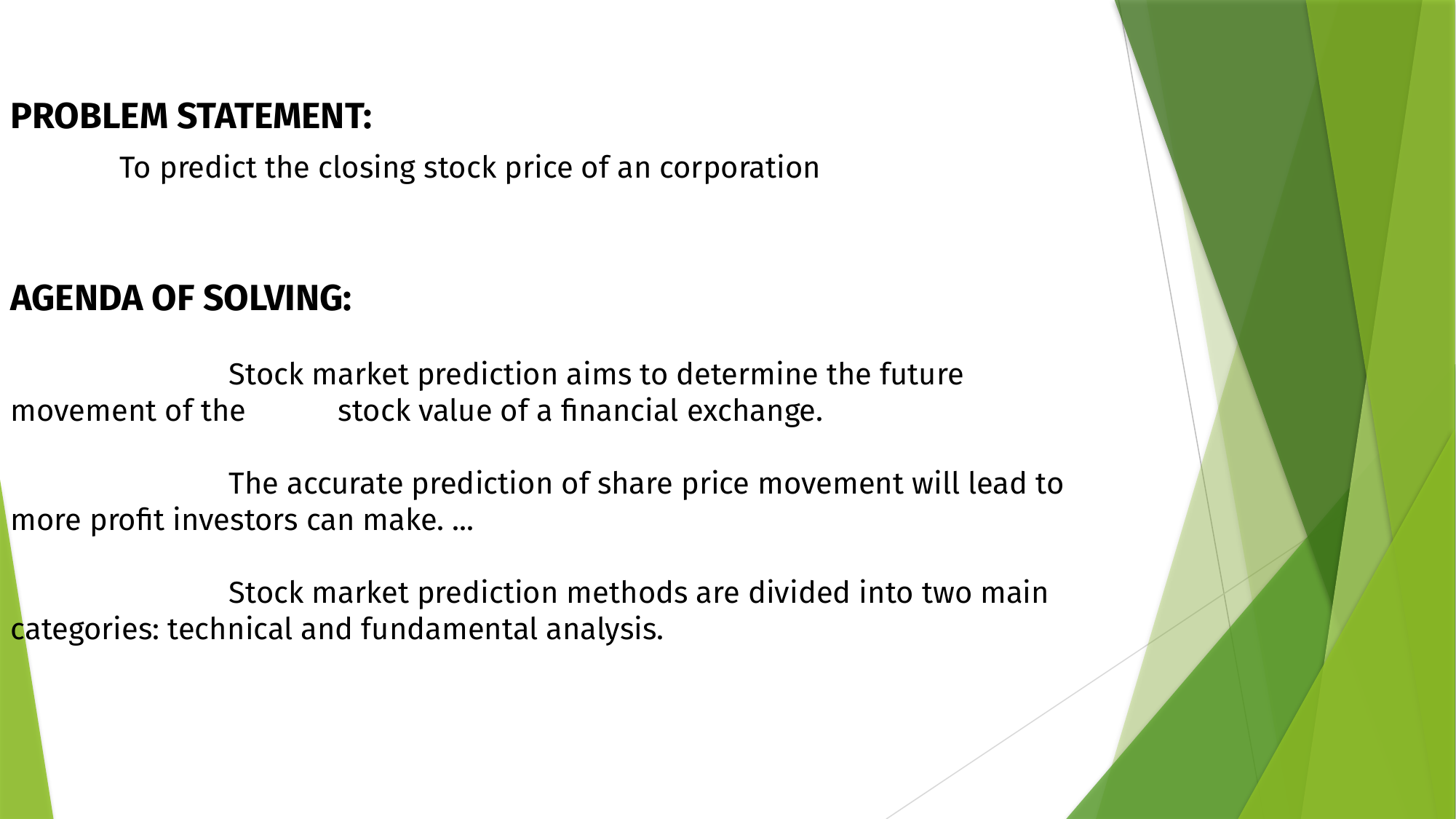

PROBLEM STATEMENT:
	To predict the closing stock price of an corporation

AGENDA OF SOLVING:

		Stock market prediction aims to determine the future movement of the 	stock value of a financial exchange.

		The accurate prediction of share price movement will lead to more profit investors can make. ...

		Stock market prediction methods are divided into two main categories: technical and fundamental analysis.